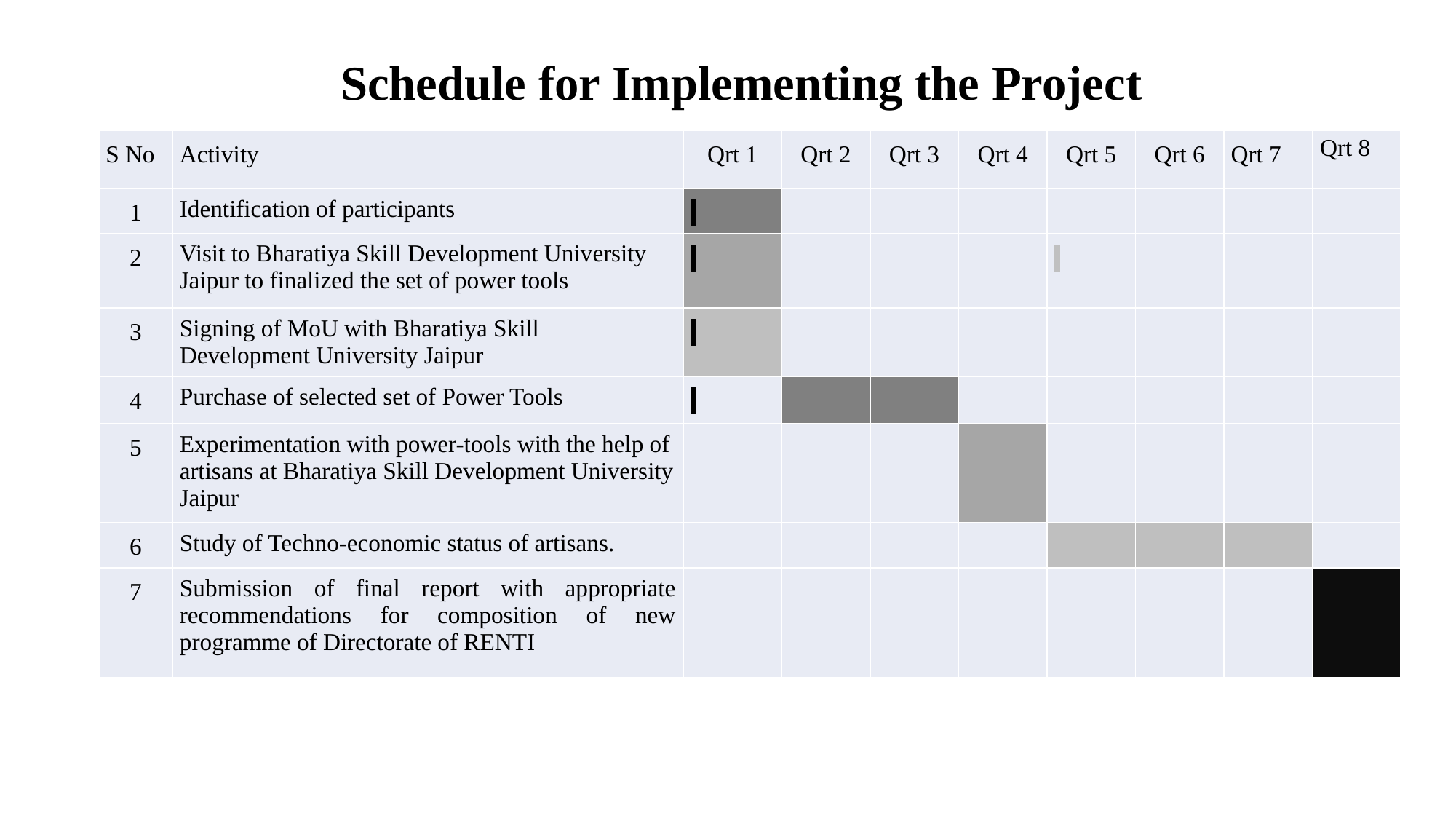

# Schedule for Implementing the Project
| S No | Activity | Qrt 1 | Qrt 2 | Qrt 3 | Qrt 4 | Qrt 5 | Qrt 6 | Qrt 7 | Qrt 8 |
| --- | --- | --- | --- | --- | --- | --- | --- | --- | --- |
| 1 | Identification of participants |  |  |  |  |  |  |  |  |
| 2 | Visit to Bharatiya Skill Development University Jaipur to finalized the set of power tools |  |  |  |  |  |  |  |  |
| 3 | Signing of MoU with Bharatiya Skill Development University Jaipur |  |  |  |  |  |  |  |  |
| 4 | Purchase of selected set of Power Tools |  |  |  |  |  |  |  |  |
| 5 | Experimentation with power-tools with the help of artisans at Bharatiya Skill Development University Jaipur |  |  |  |  |  |  |  |  |
| 6 | Study of Techno-economic status of artisans. |  |  |  |  |  |  |  |  |
| 7 | Submission of final report with appropriate recommendations for composition of new programme of Directorate of RENTI |  |  |  |  |  |  |  |  |